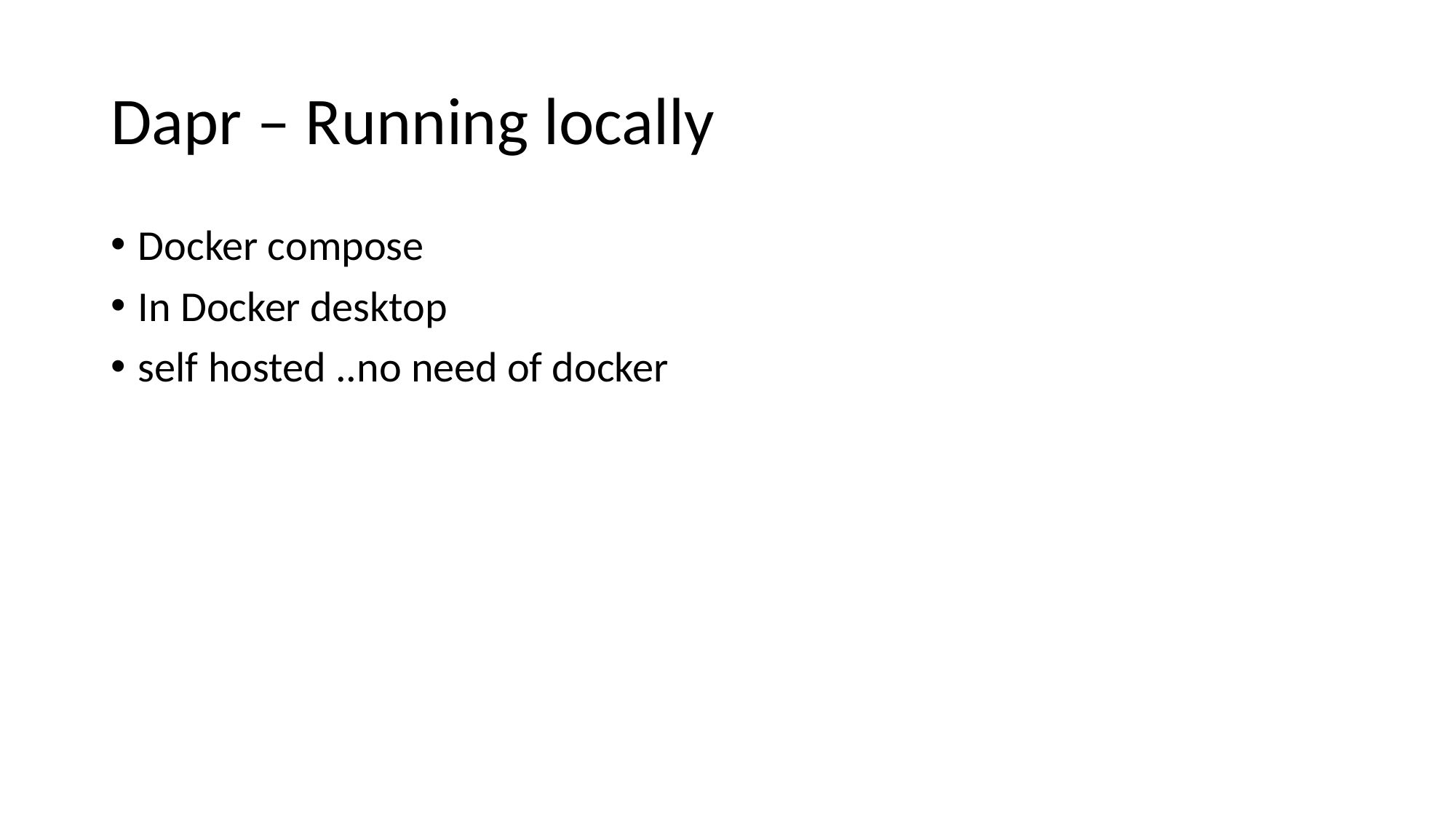

# Dapr – Running locally
Docker compose
In Docker desktop
self hosted ..no need of docker